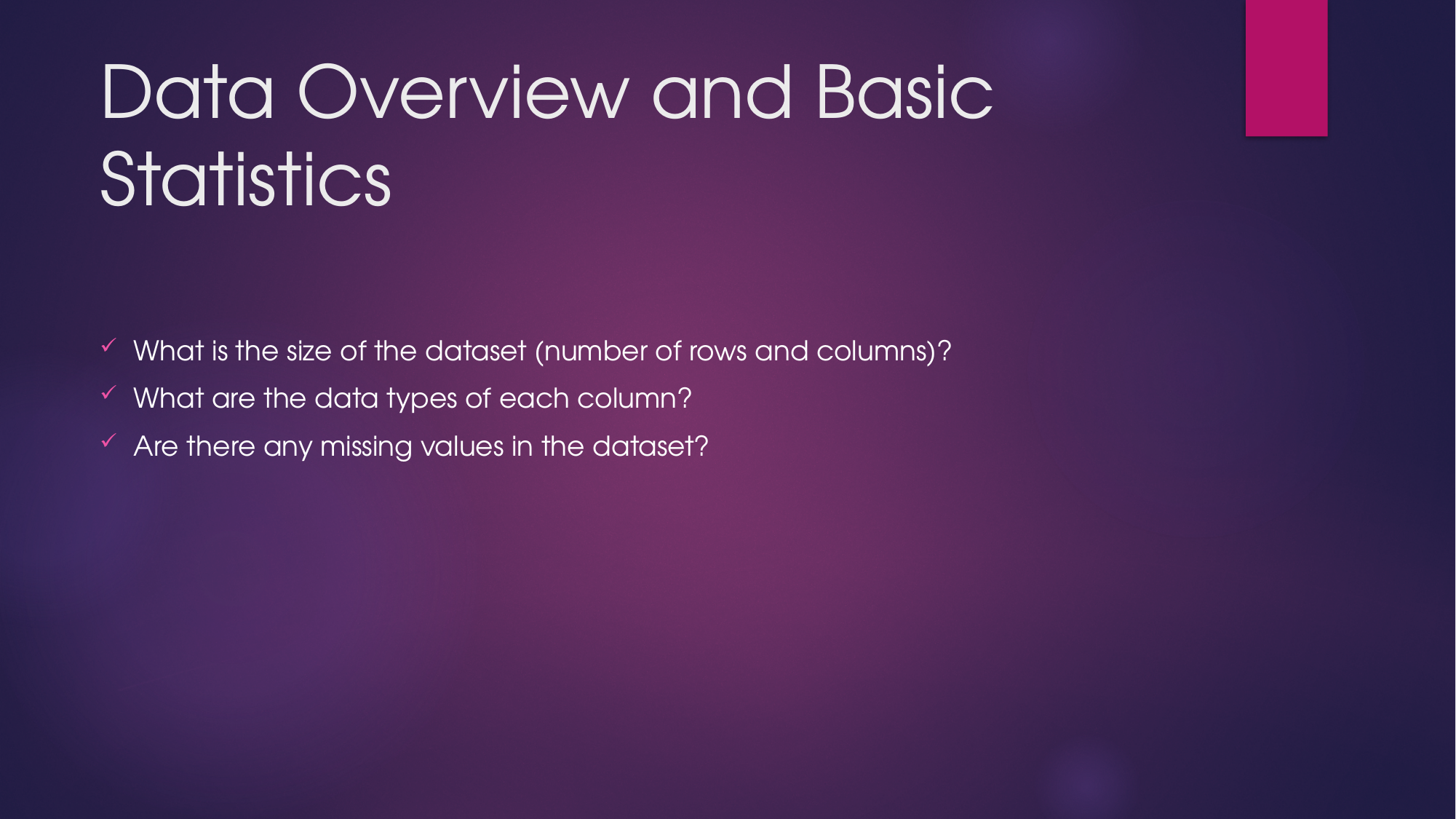

# Data Overview and Basic Statistics
What is the size of the dataset (number of rows and columns)?
What are the data types of each column?
Are there any missing values in the dataset?